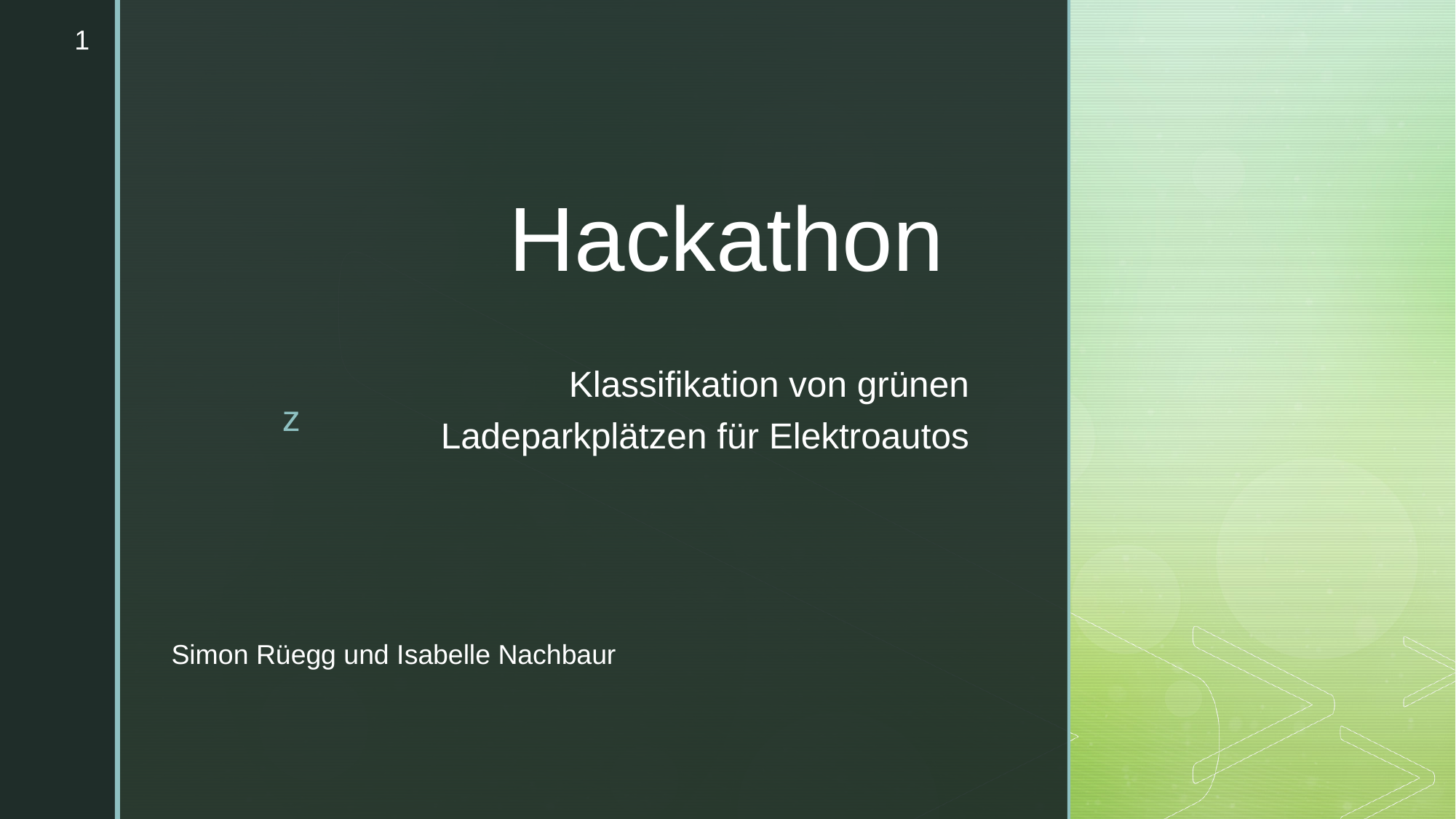

1
# Hackathon
Klassifikation von grünen Ladeparkplätzen für Elektroautos
Simon Rüegg und Isabelle Nachbaur